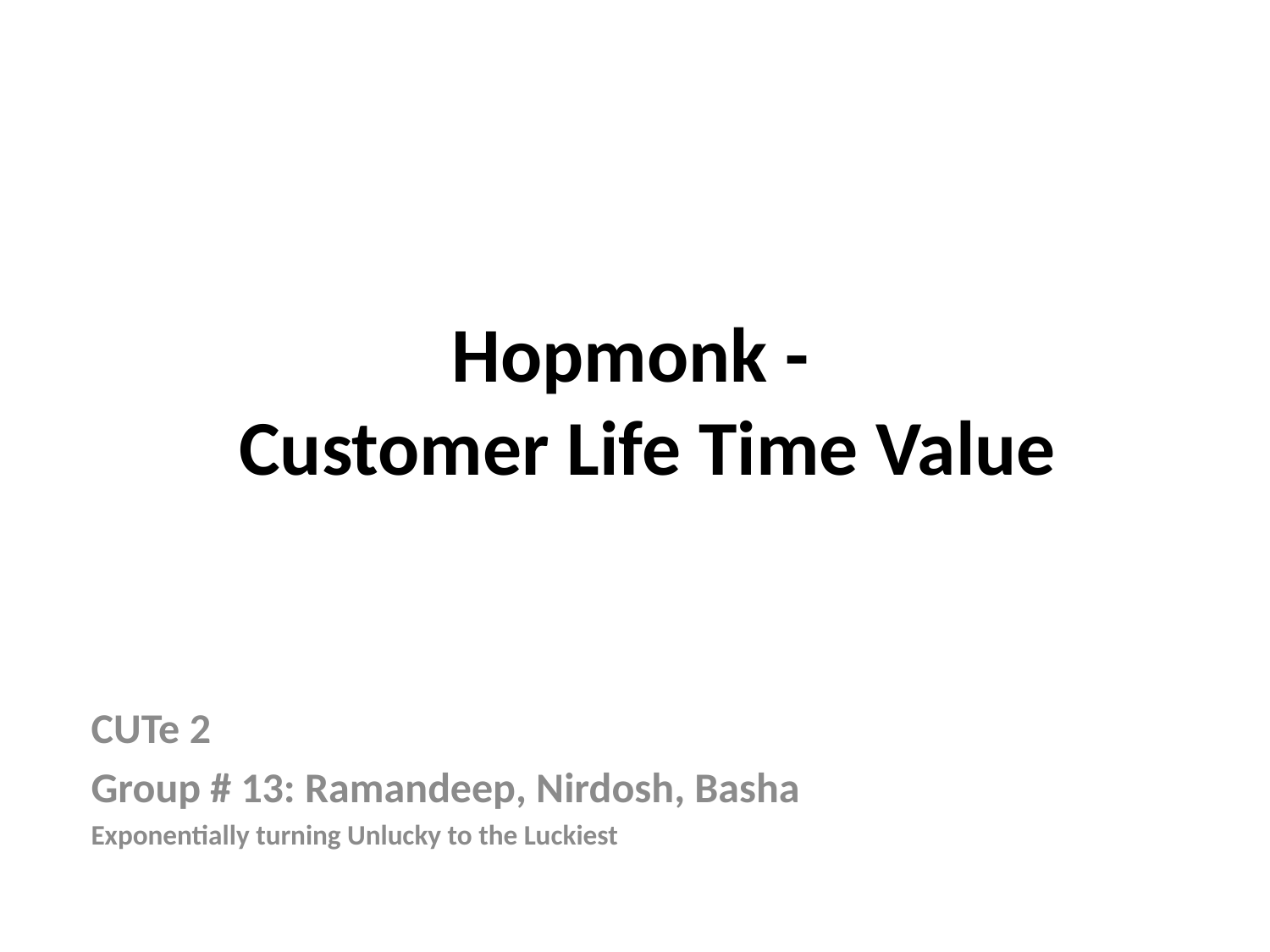

# Hopmonk - Customer Life Time Value
CUTe 2
Group # 13: Ramandeep, Nirdosh, Basha
Exponentially turning Unlucky to the Luckiest